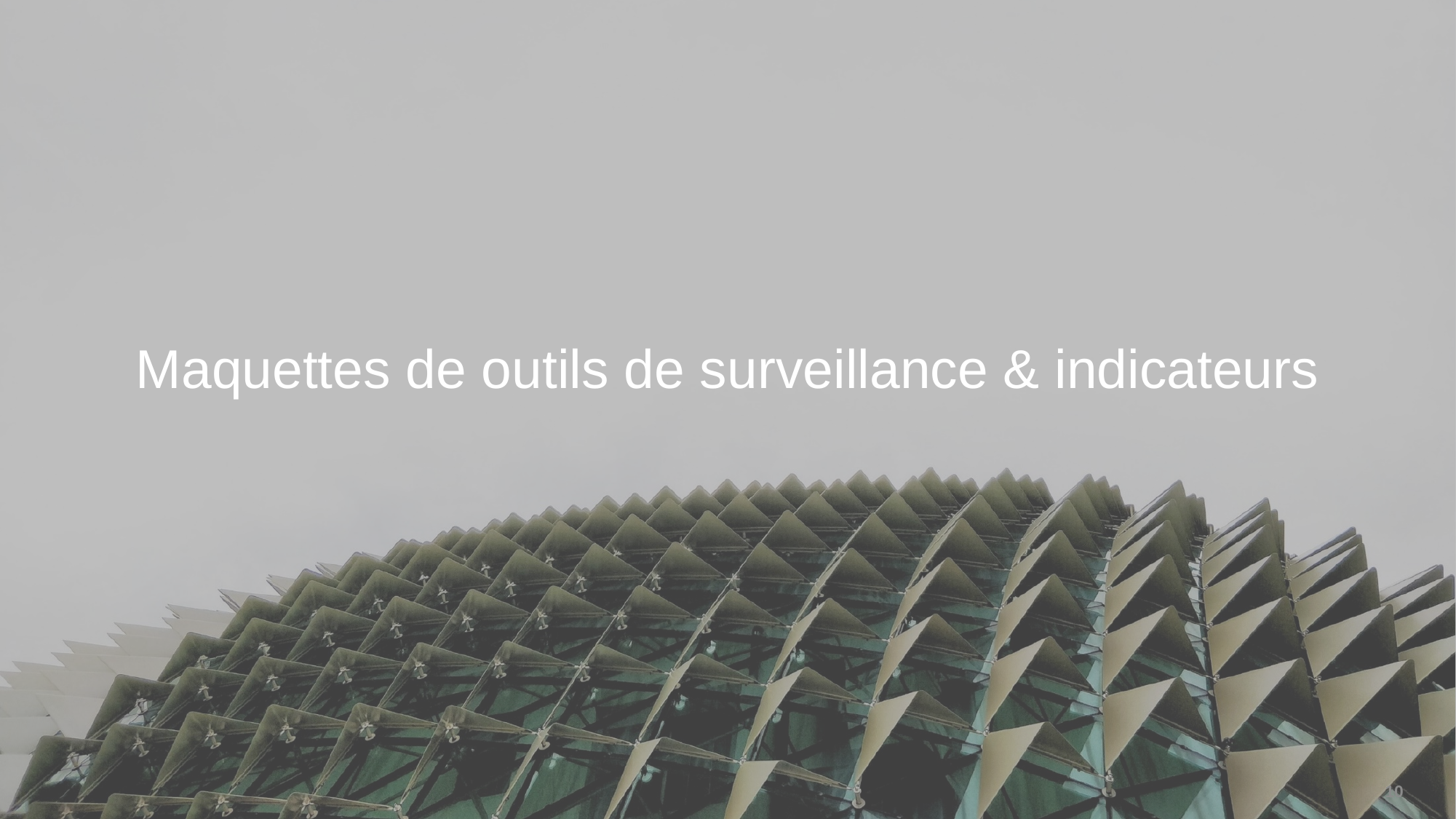

Maquettes de outils de surveillance & indicateurs
10